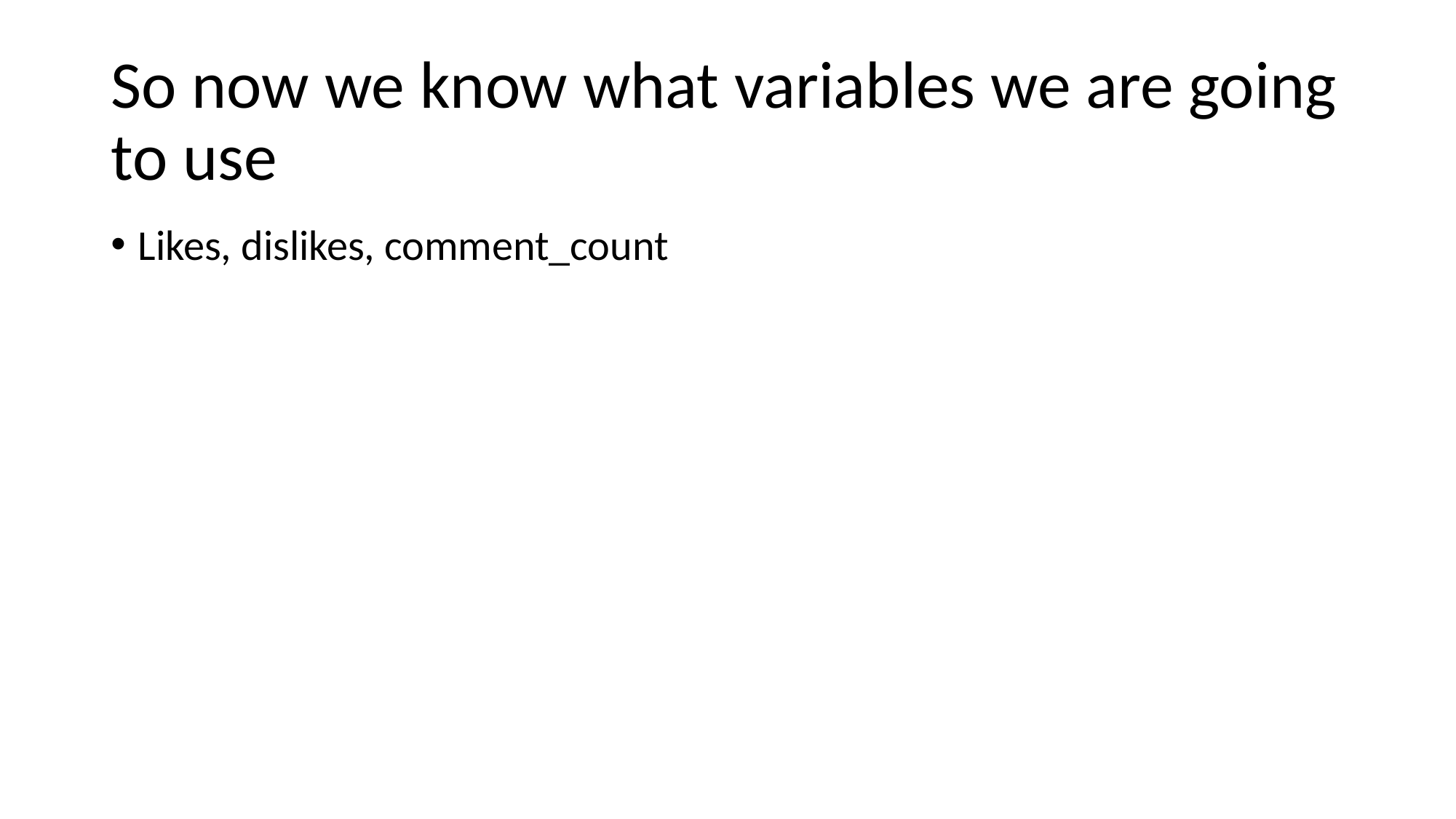

# So now we know what variables we are going to use
Likes, dislikes, comment_count